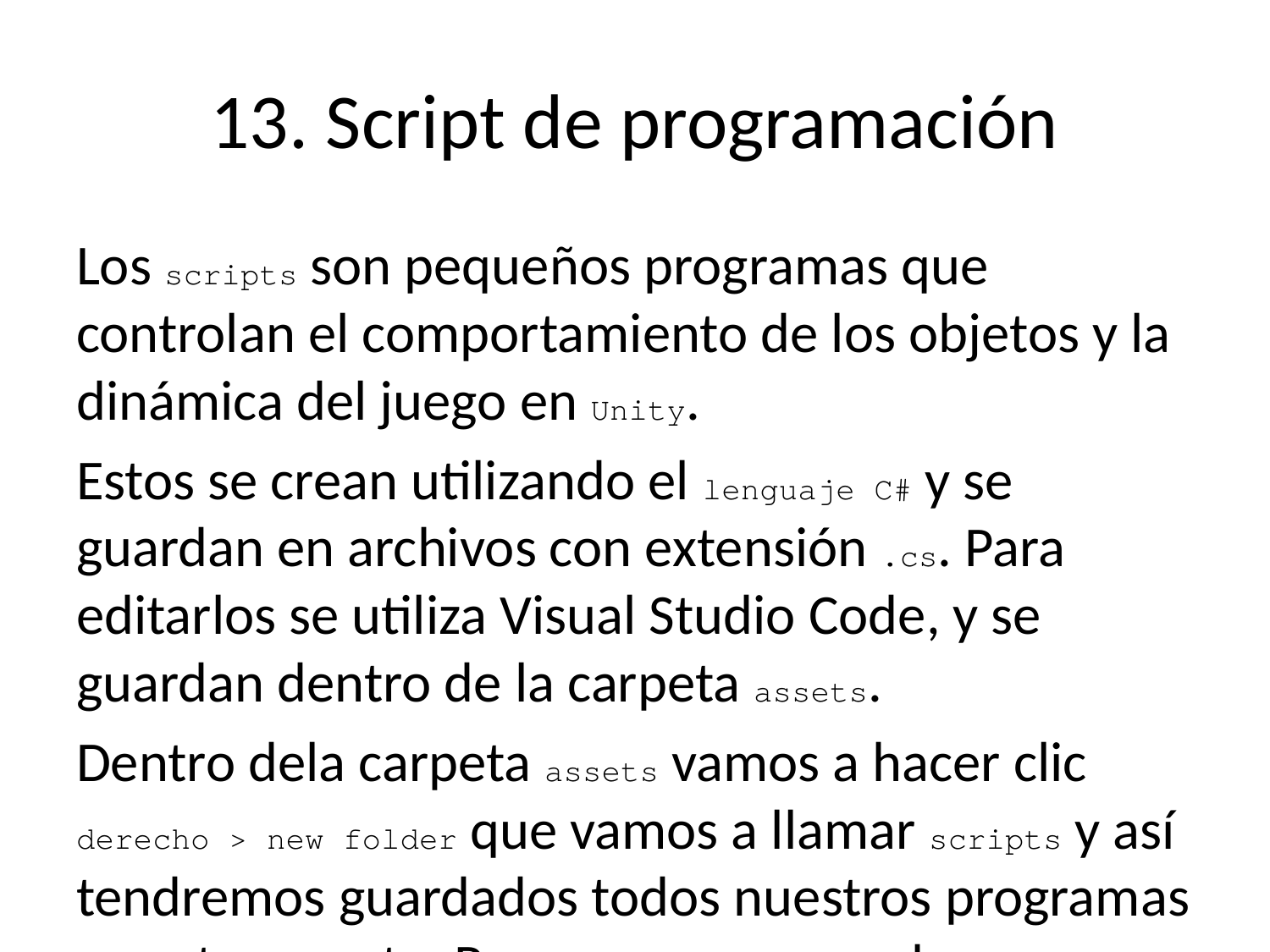

# 13. Script de programación
Los scripts son pequeños programas que controlan el comportamiento de los objetos y la dinámica del juego en Unity.
Estos se crean utilizando el lenguaje C# y se guardan en archivos con extensión .cs. Para editarlos se utiliza Visual Studio Code, y se guardan dentro de la carpeta assets.
Dentro dela carpeta assets vamos a hacer clic derecho > new folder que vamos a llamar scripts y así tendremos guardados todos nuestros programas en esta carpeta. Para crear un script, hacemos clic derecho en la carpeta y elegimos la opción create C# script.